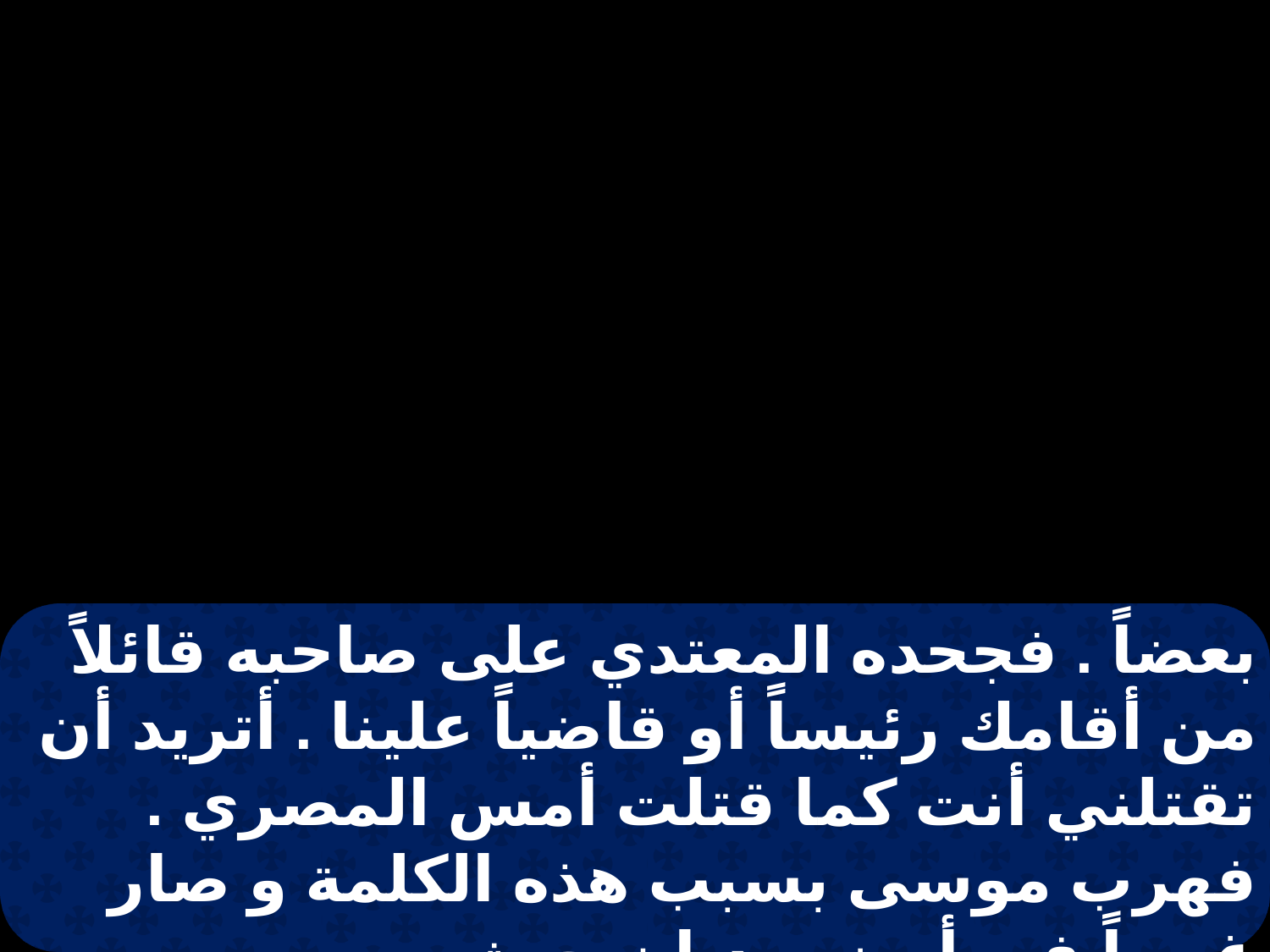

بعضاً . فجحده المعتدي على صاحبه قائلاً من أقامك رئيساً أو قاضياً علينا . أتريد أن تقتلني أنت كما قتلت أمس المصري . فهرب موسى بسبب هذه الكلمة و صار غريباً في أرض مديان حيث